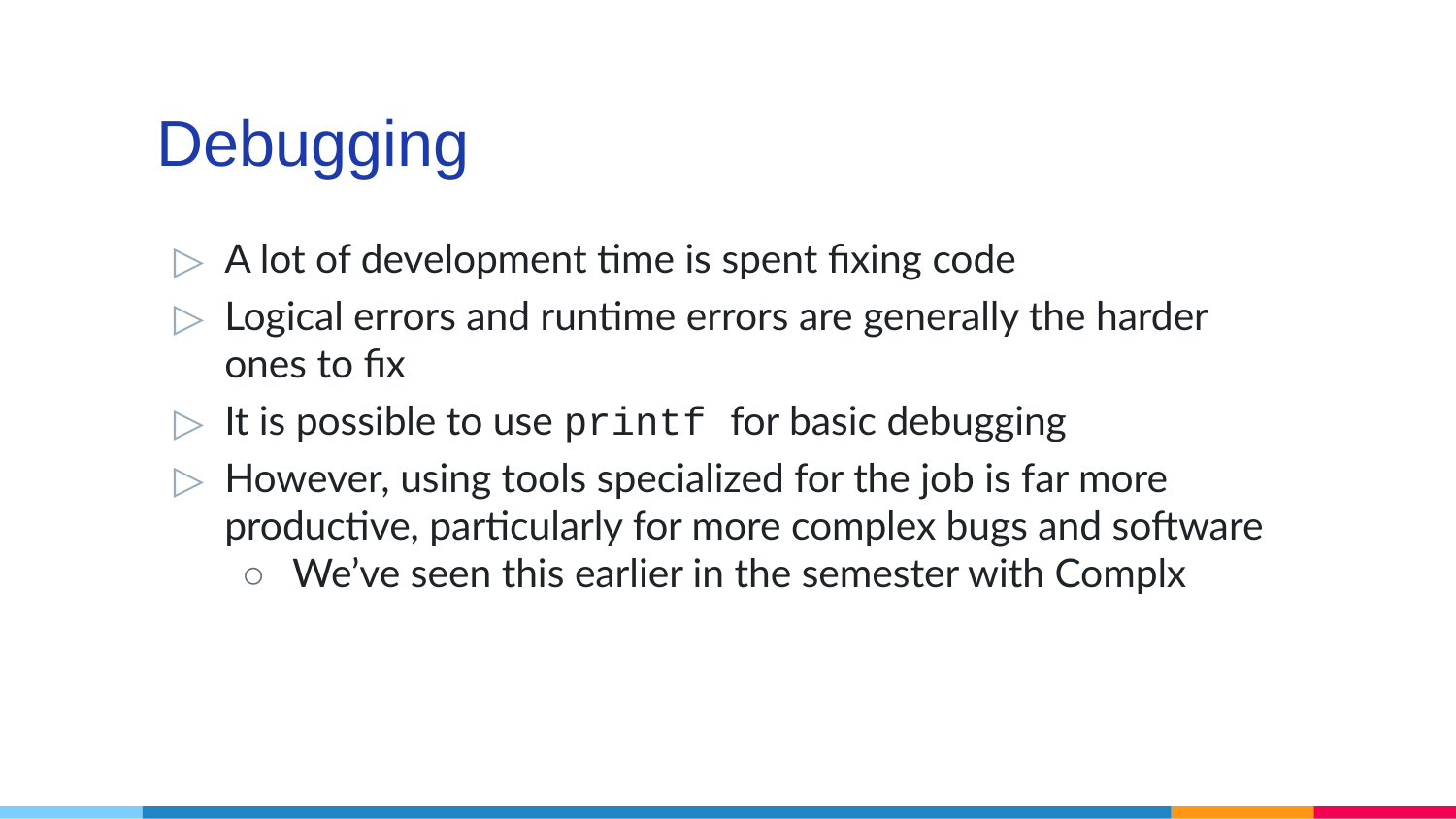

# Debugging
A lot of development time is spent fixing code
Logical errors and runtime errors are generally the harder ones to fix
It is possible to use printf for basic debugging
However, using tools specialized for the job is far more productive, particularly for more complex bugs and software
We’ve seen this earlier in the semester with Complx